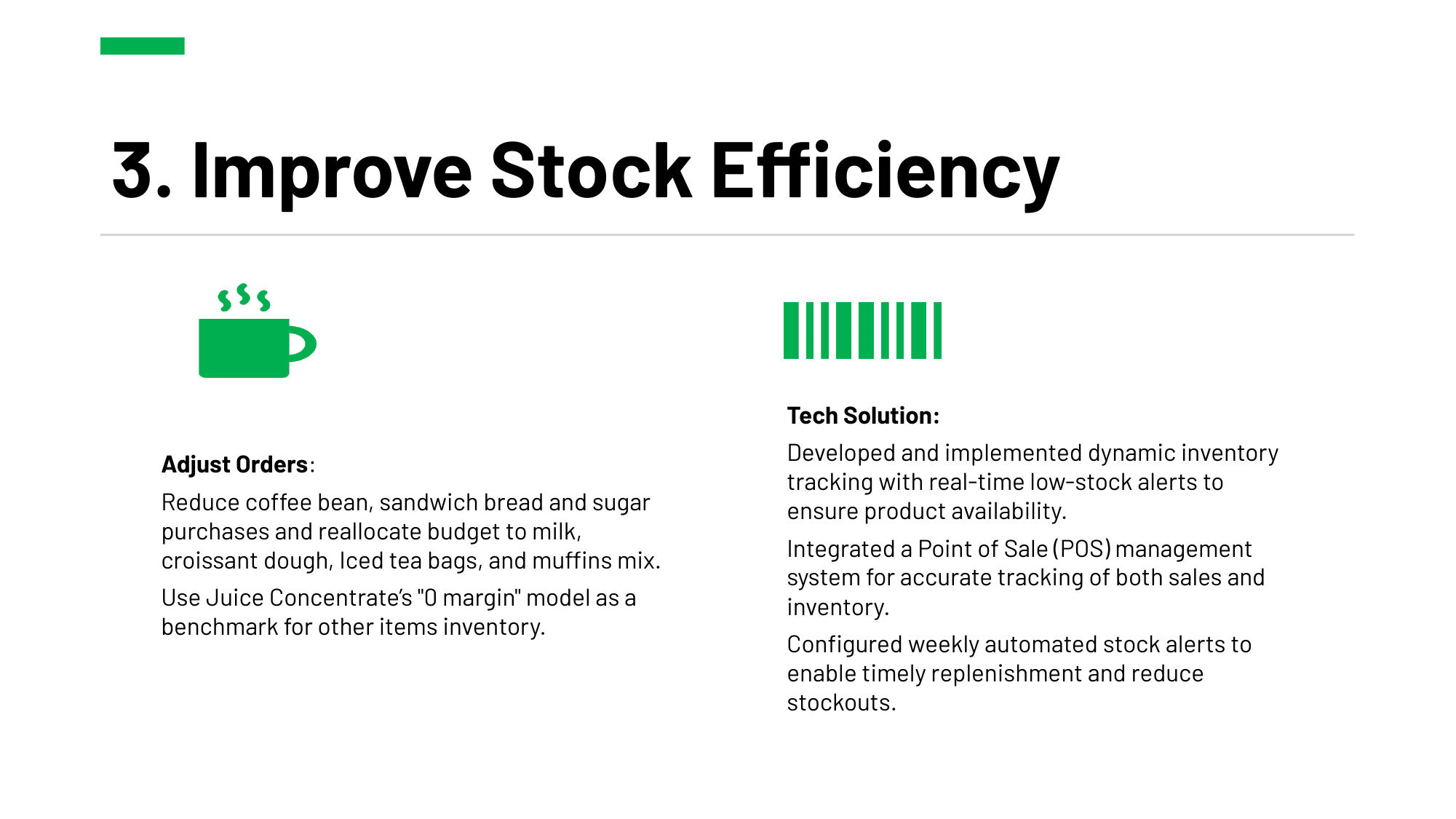

# 3. Improve Stock Efficiency

Adjust Orders:
Reduce coffee bean, sandwich bread and sugar purchases and reallocate budget to milk, croissant dough, Iced tea bags, and muffins mix.
Use Juice Concentrate’s "0 margin" model as a benchmark for other items inventory.
Tech Solution:
Developed and implemented dynamic inventory tracking with real-time low-stock alerts to ensure product availability.
Integrated a Point of Sale (POS) management system for accurate tracking of both sales and inventory.
Configured weekly automated stock alerts to enable timely replenishment and reduce stockouts.